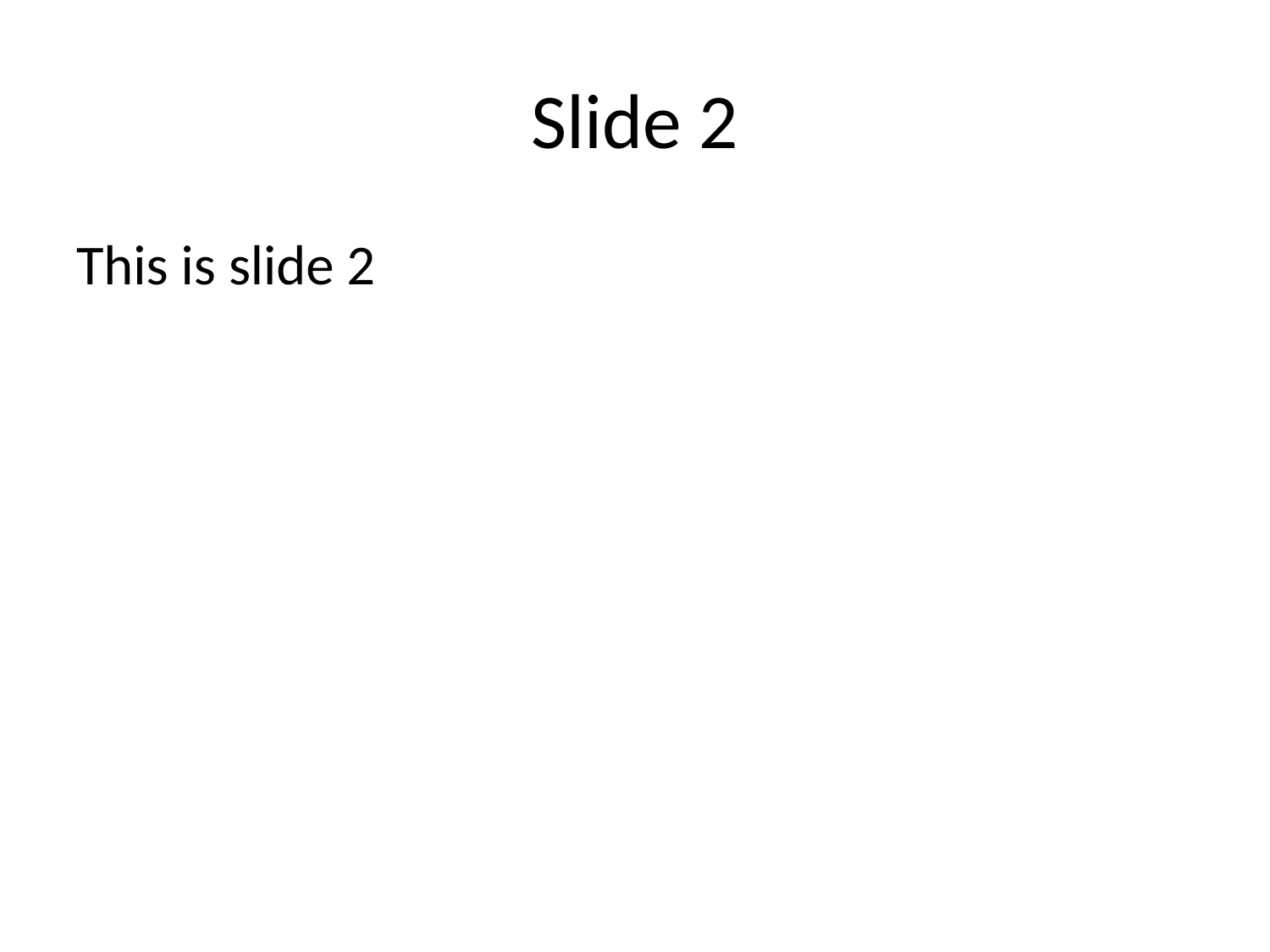

# Slide 2
This is slide 2